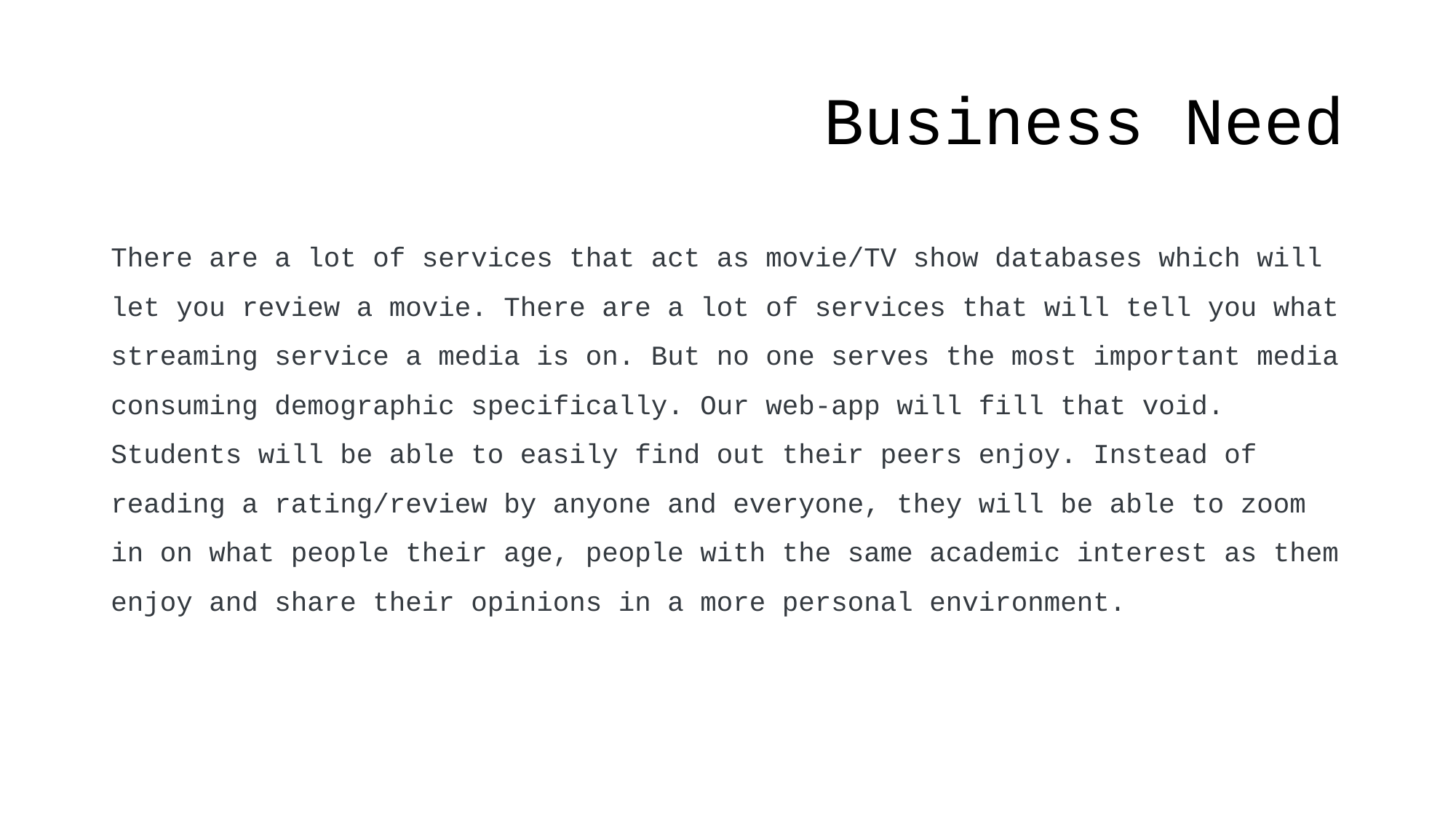

# Business Need
There are a lot of services that act as movie/TV show databases which will let you review a movie. There are a lot of services that will tell you what streaming service a media is on. But no one serves the most important media consuming demographic specifically. Our web-app will fill that void. Students will be able to easily find out their peers enjoy. Instead of reading a rating/review by anyone and everyone, they will be able to zoom in on what people their age, people with the same academic interest as them enjoy and share their opinions in a more personal environment.